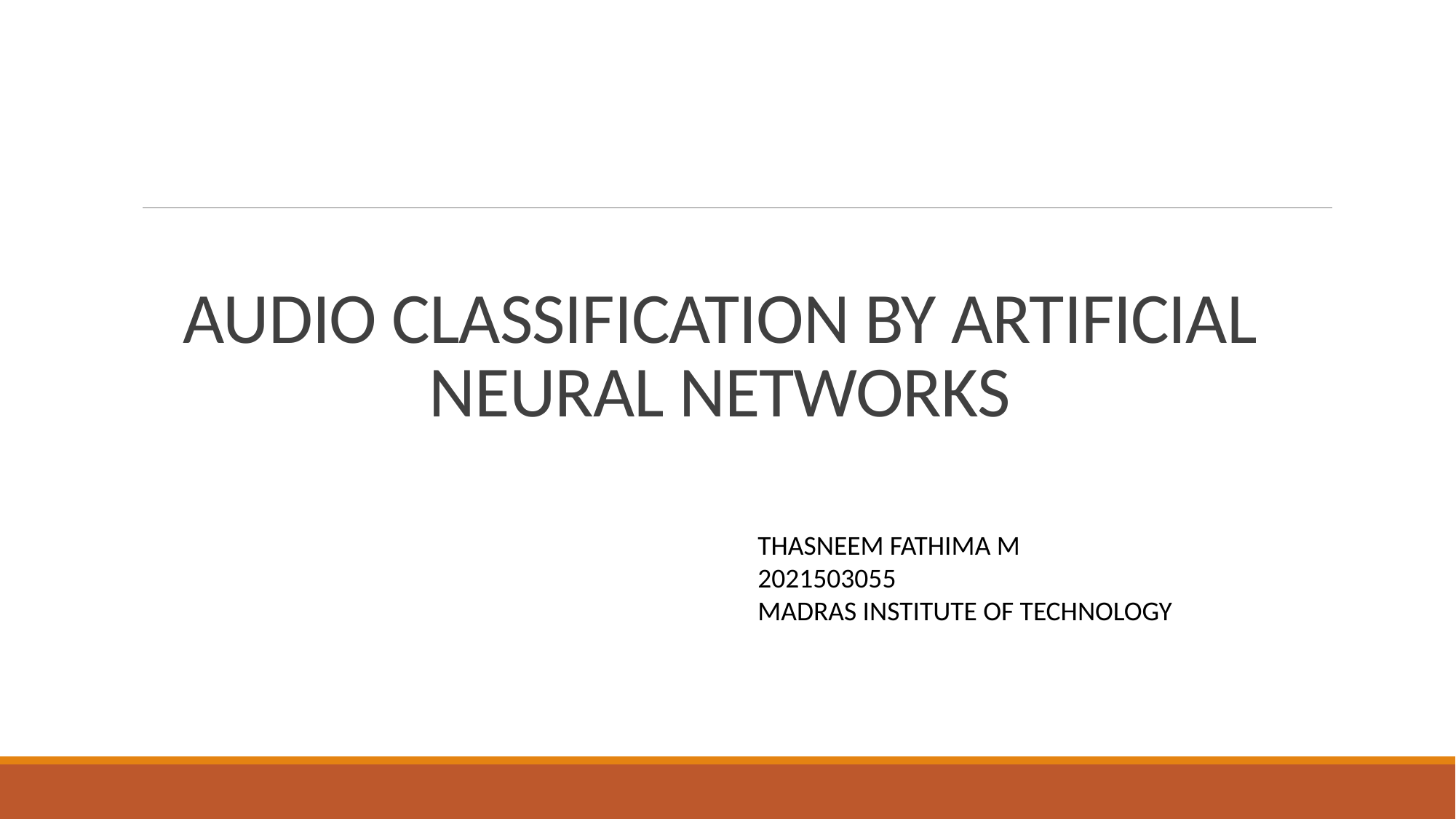

# AUDIO CLASSIFICATION BY ARTIFICIAL NEURAL NETWORKS
THASNEEM FATHIMA M
2021503055
MADRAS INSTITUTE OF TECHNOLOGY